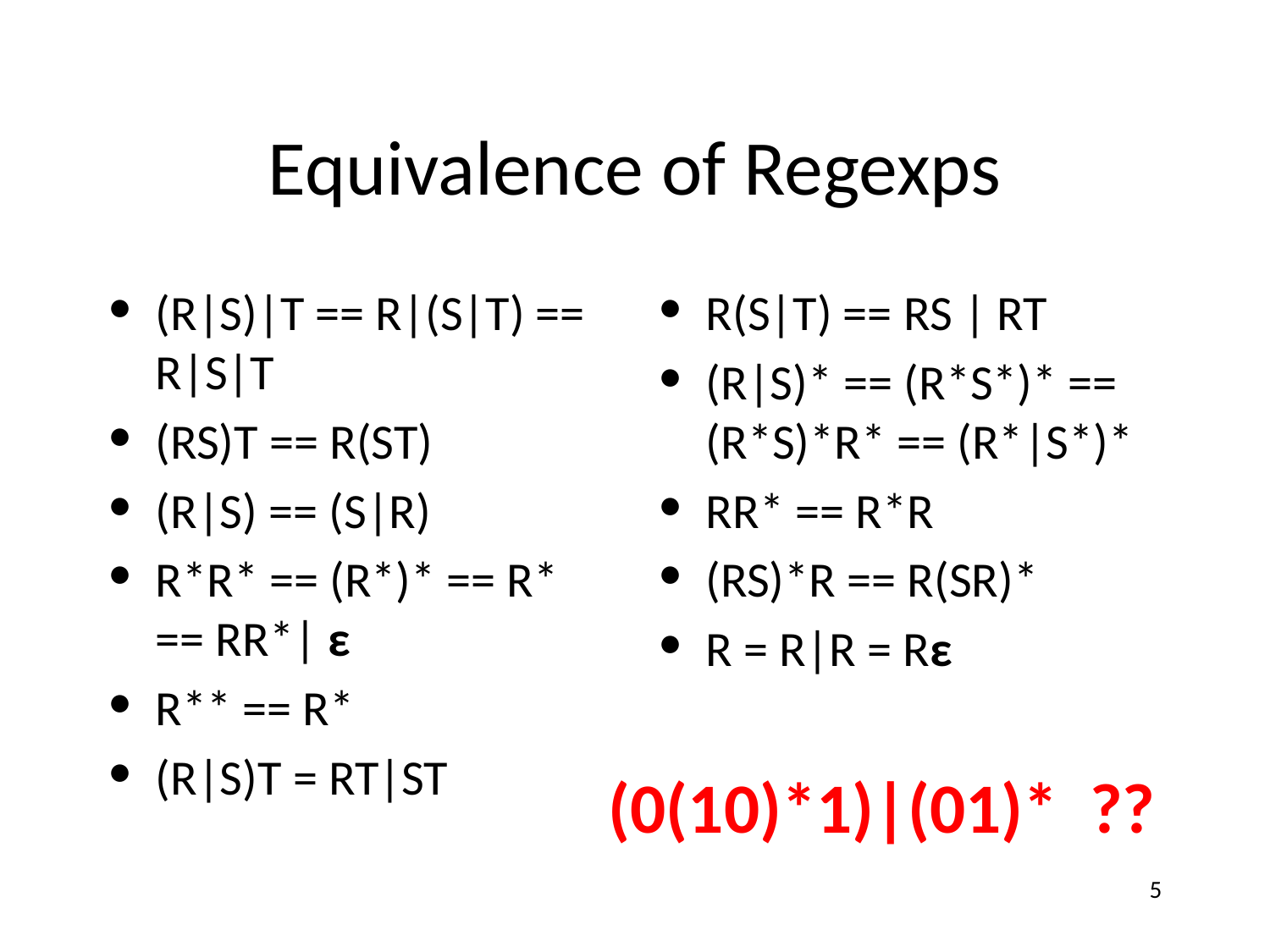

# Equivalence of Regexps
(R|S)|T == R|(S|T) == R|S|T
(RS)T == R(ST)
(R|S) == (S|R)
R*R* == (R*)* == R* == RR*| ε
R** == R*
(R|S)T = RT|ST
R(S|T) == RS | RT
(R|S)* == (R*S*)* == (R*S)*R* == (R*|S*)*
RR* == R*R
(RS)*R == R(SR)*
R = R|R = Rε

(0(10)*1)|(01)*  ??
5